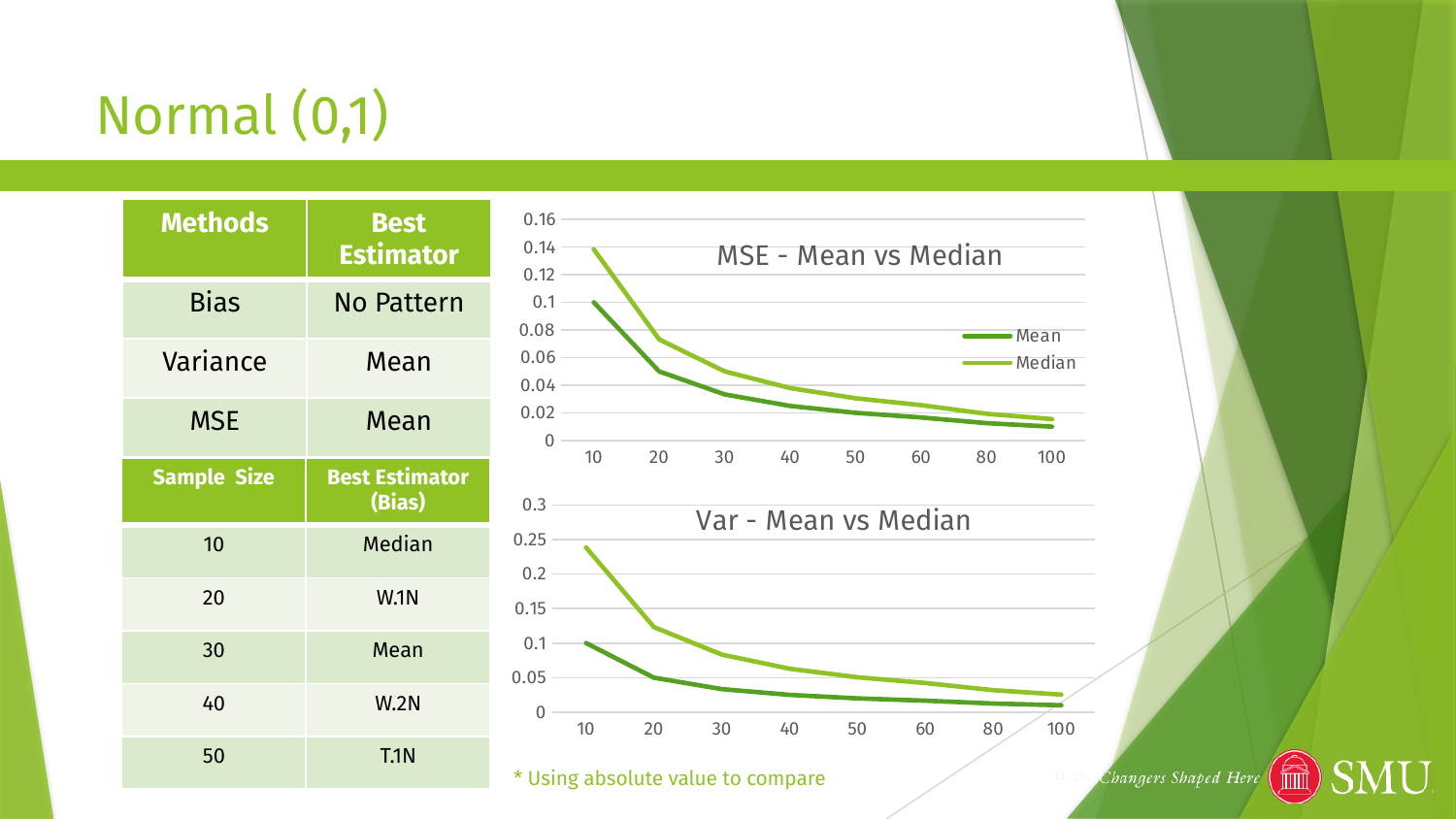

# Normal (0,1)
| Methods | Best Estimator |
| --- | --- |
| Bias | No Pattern |
| Variance | Mean |
| MSE | Mean |

### Chart: MSE - Mean vs Median

| Category | Mean | Median |
|---|---|---|
| 10 | 0.100108647287226 | 0.138497506521379 |
| 20 | 0.0499438379766225 | 0.0732125309328673 |
| 30 | 0.0333680325667581 | 0.0500126020156364 |
| 40 | 0.0249797164071285 | 0.0378984960965079 |
| 50 | 0.0199966806824267 | 0.0305385584141049 |
| 60 | 0.0166420100399299 | 0.0255274984254757 |
| 80 | 0.0125060664990216 | 0.019292251526453 |
| 100 | 0.00998889376426806 | 0.015464631154791 |

### Chart: Var - Mean vs Median

| Category | Mean | Median |
|---|---|---|
| 10 | 0.100108508948813 | 0.138497421530896 |
| 20 | 0.0499438378188827 | 0.0732124919197506 |
| 30 | 0.0333680134855769 | 0.0500125669848963 |
| 40 | 0.0249797131456917 | 0.0378984942900391 |
| 50 | 0.0199966786911189 | 0.0305385579605478 |
| 60 | 0.0166420091395804 | 0.0255274978717667 |
| 80 | 0.0125060272521621 | 0.0192921908592078 |
| 100 | 0.00998886695319446 | 0.0154646311436631 |
| Sample Size | Best Estimator (Bias) |
| --- | --- |
| 10 | Median |
| 20 | W.1N |
| 30 | Mean |
| 40 | W.2N |
| 50 | T.1N |
* Using absolute value to compare